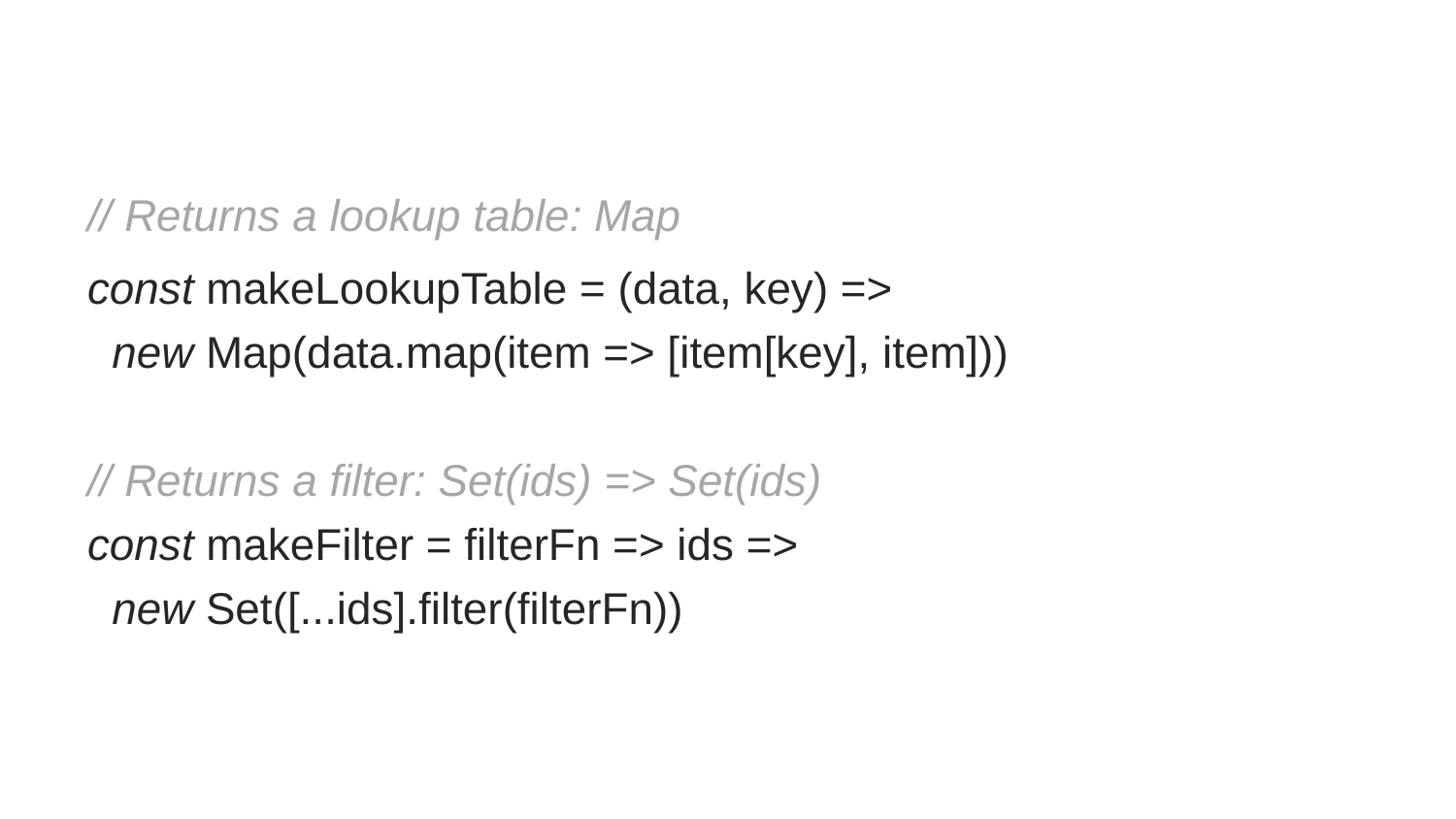

// Returns a lookup table: Map
const makeLookupTable = (data, key) =>
  new Map(data.map(item => [item[key], item]))
// Returns a filter: Set(ids) => Set(ids)
const makeFilter = filterFn => ids =>
  new Set([...ids].filter(filterFn))